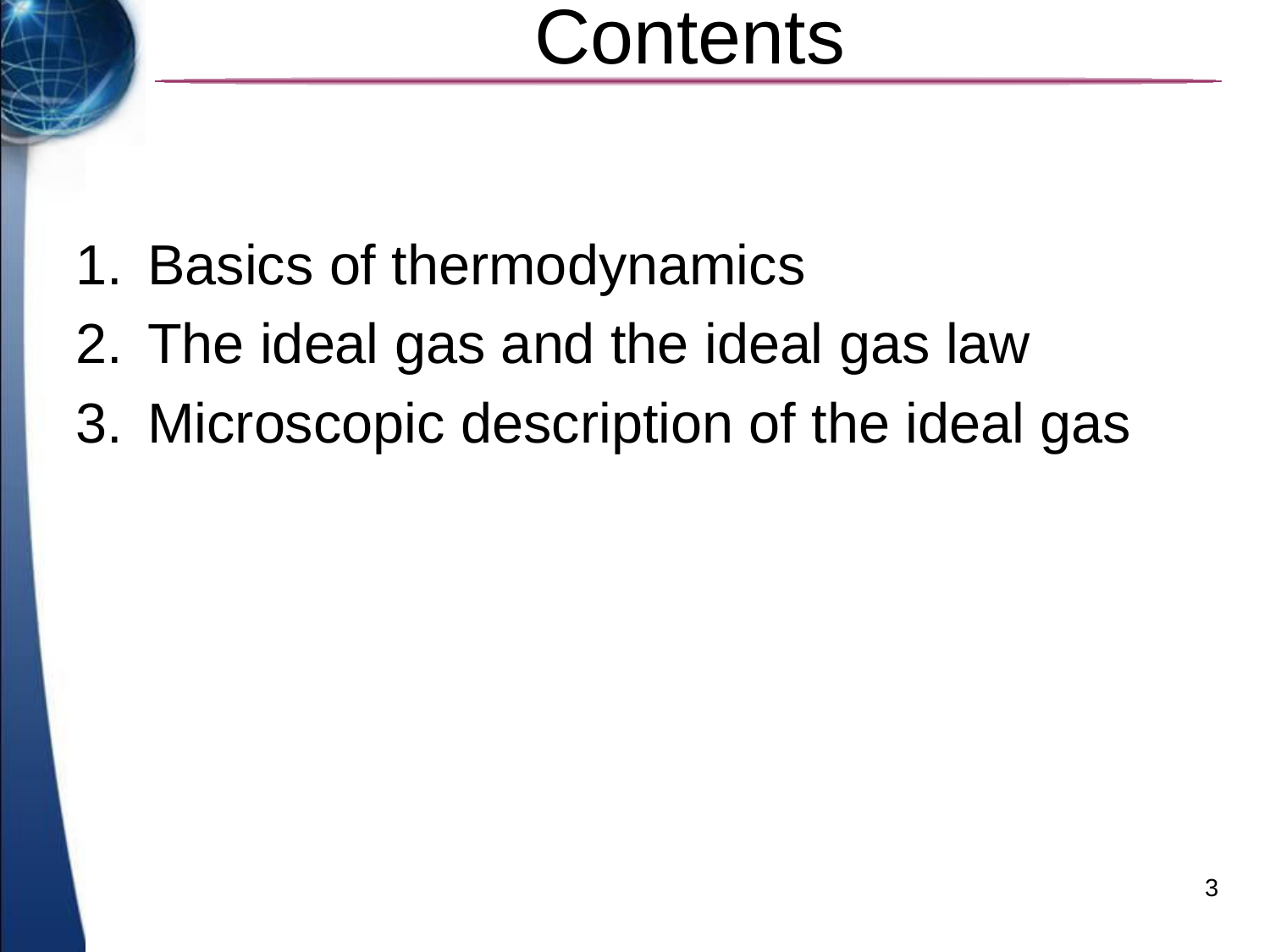

# Contents
Basics of thermodynamics
The ideal gas and the ideal gas law
Microscopic description of the ideal gas

3